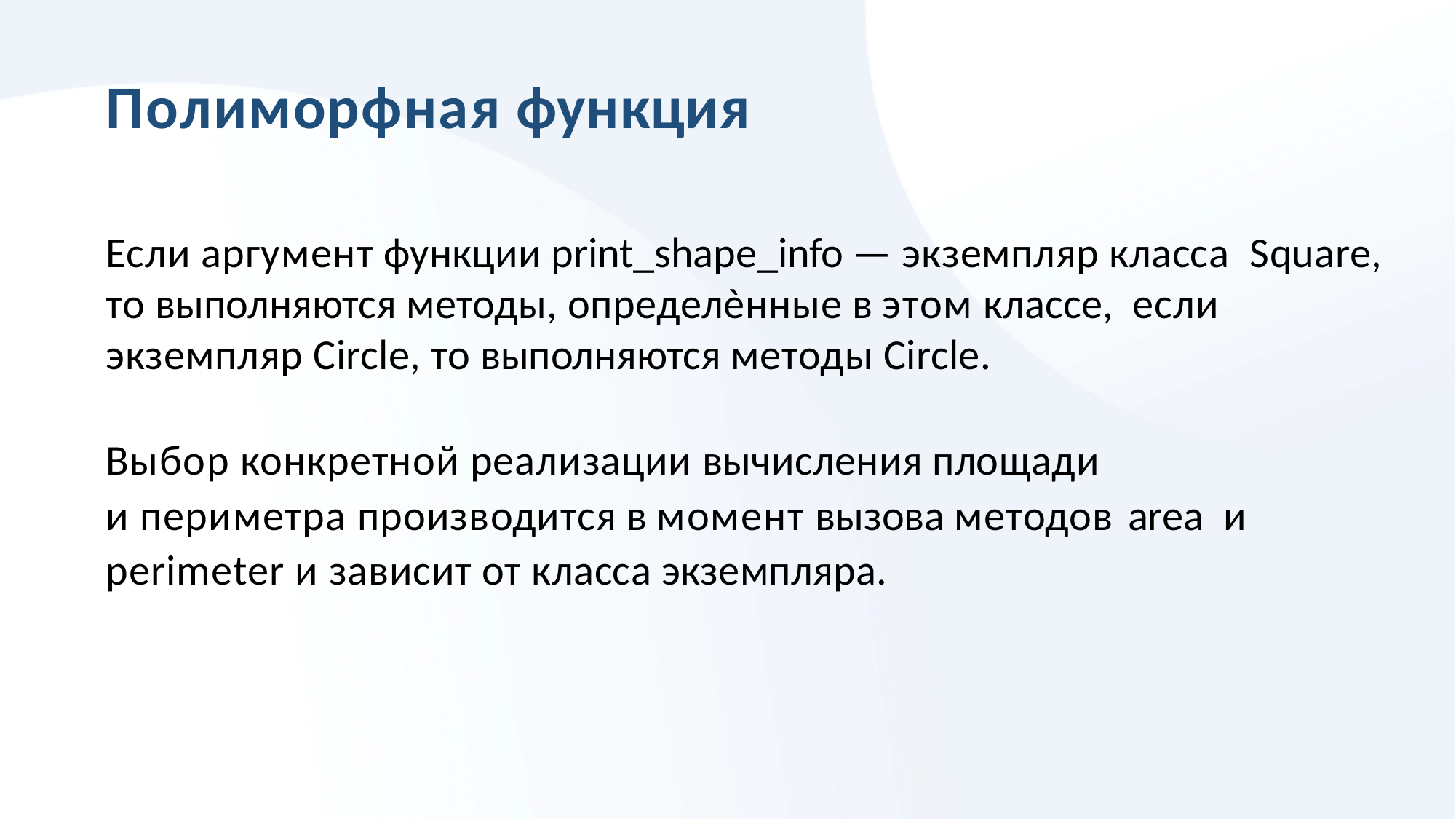

# Полиморфная функция
Если аргумент функции print_shape_info — экземпляр класса  Square, то выполняются методы, определѐнные в этом классе,  если экземпляр Circle, то выполняются методы Circle.

Выбор конкретной реализации вычисления площади
и периметра производится в момент вызова методов area  и perimeter и зависит от класса экземпляра.